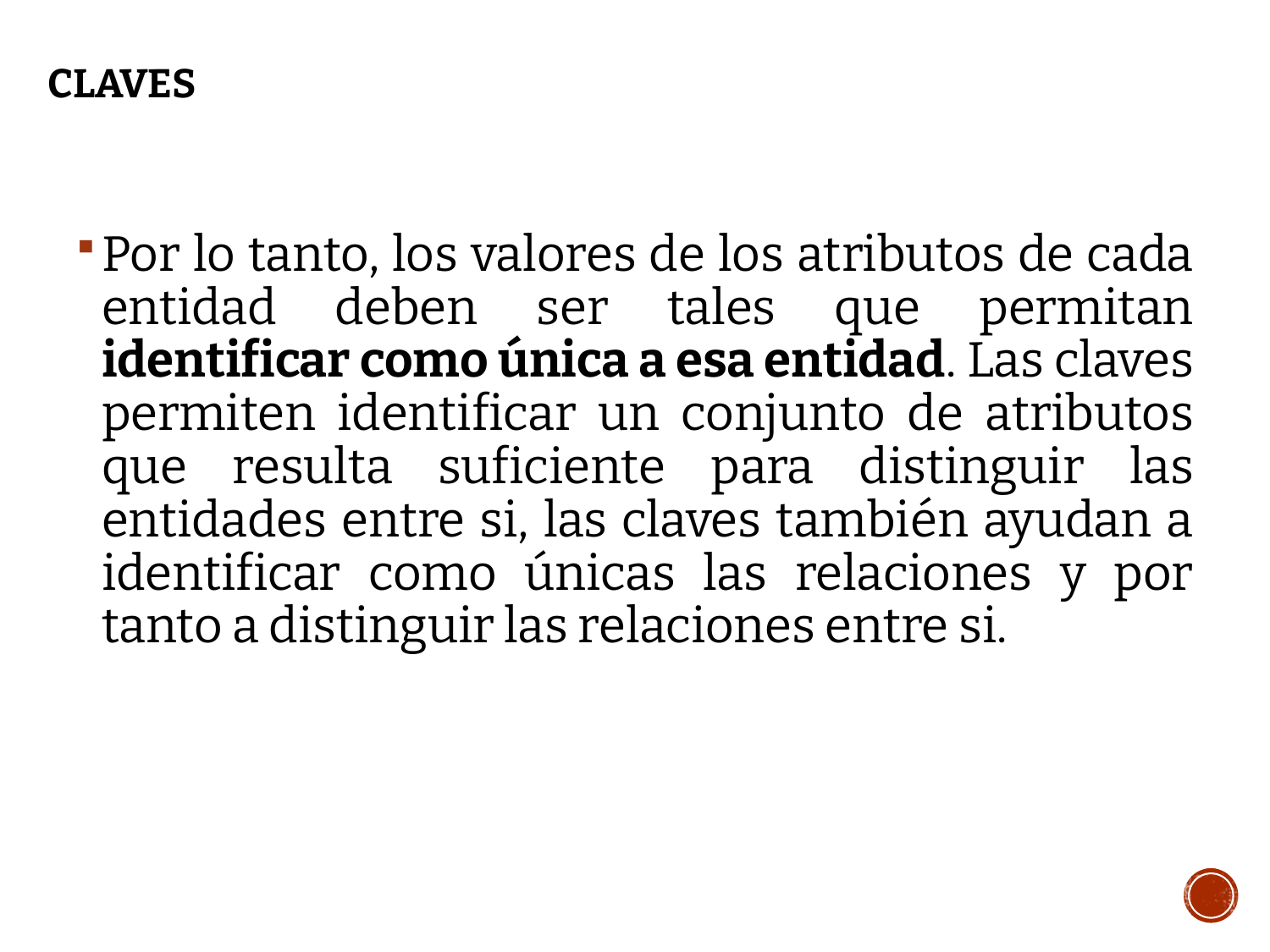

# CLAVES
Por lo tanto, los valores de los atributos de cada entidad deben ser tales que permitan identificar como única a esa entidad. Las claves permiten identificar un conjunto de atributos que resulta suficiente para distinguir las entidades entre si, las claves también ayudan a identificar como únicas las relaciones y por tanto a distinguir las relaciones entre si.